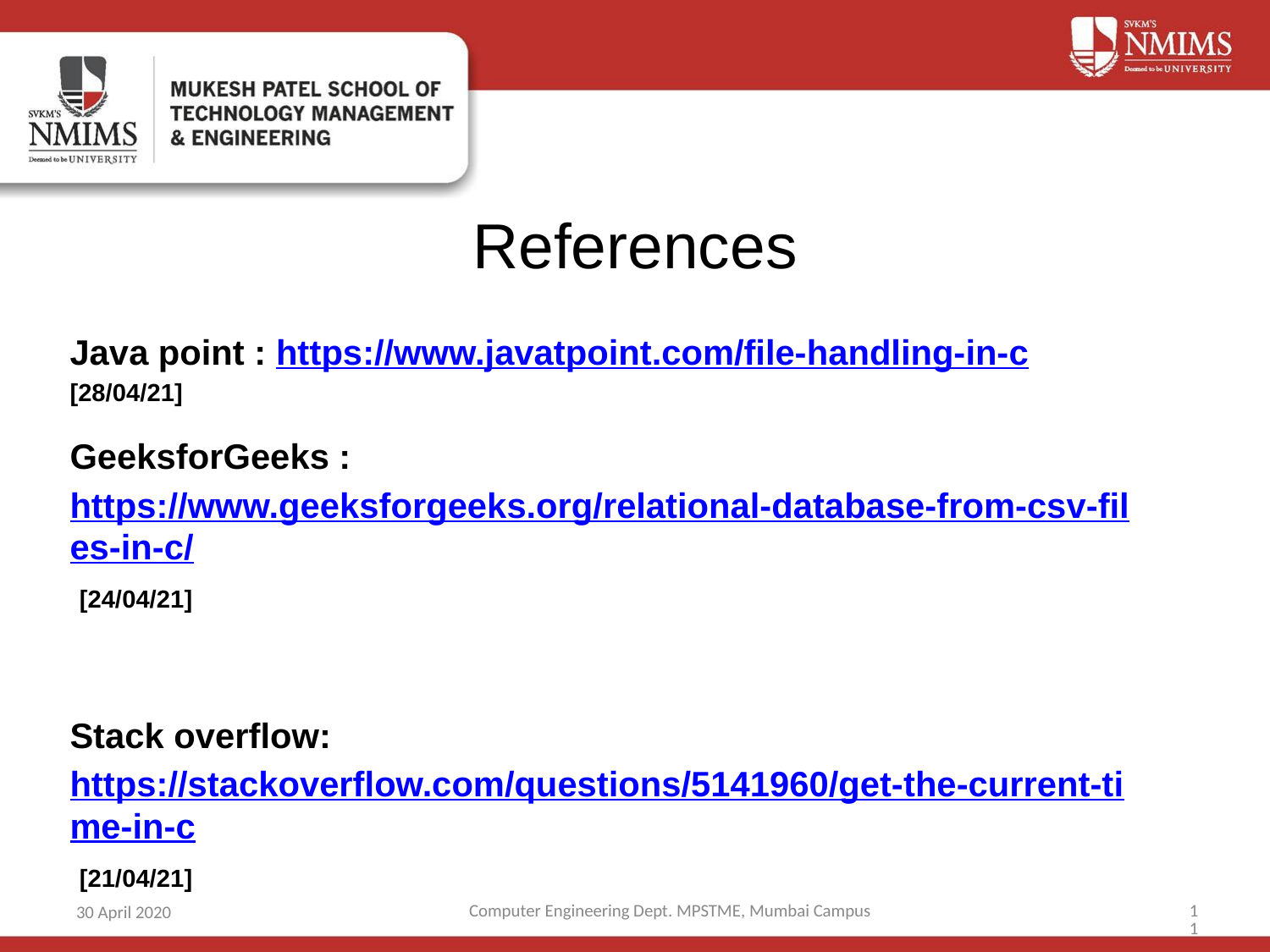

# References
Java point : https://www.javatpoint.com/file-handling-in-c	[28/04/21]
GeeksforGeeks : https://www.geeksforgeeks.org/relational-database-from-csv-files-in-c/ [24/04/21]

Stack overflow: https://stackoverflow.com/questions/5141960/get-the-current-time-in-c [21/04/21]

Computer Engineering Dept. MPSTME, Mumbai Campus
11
30 April 2020